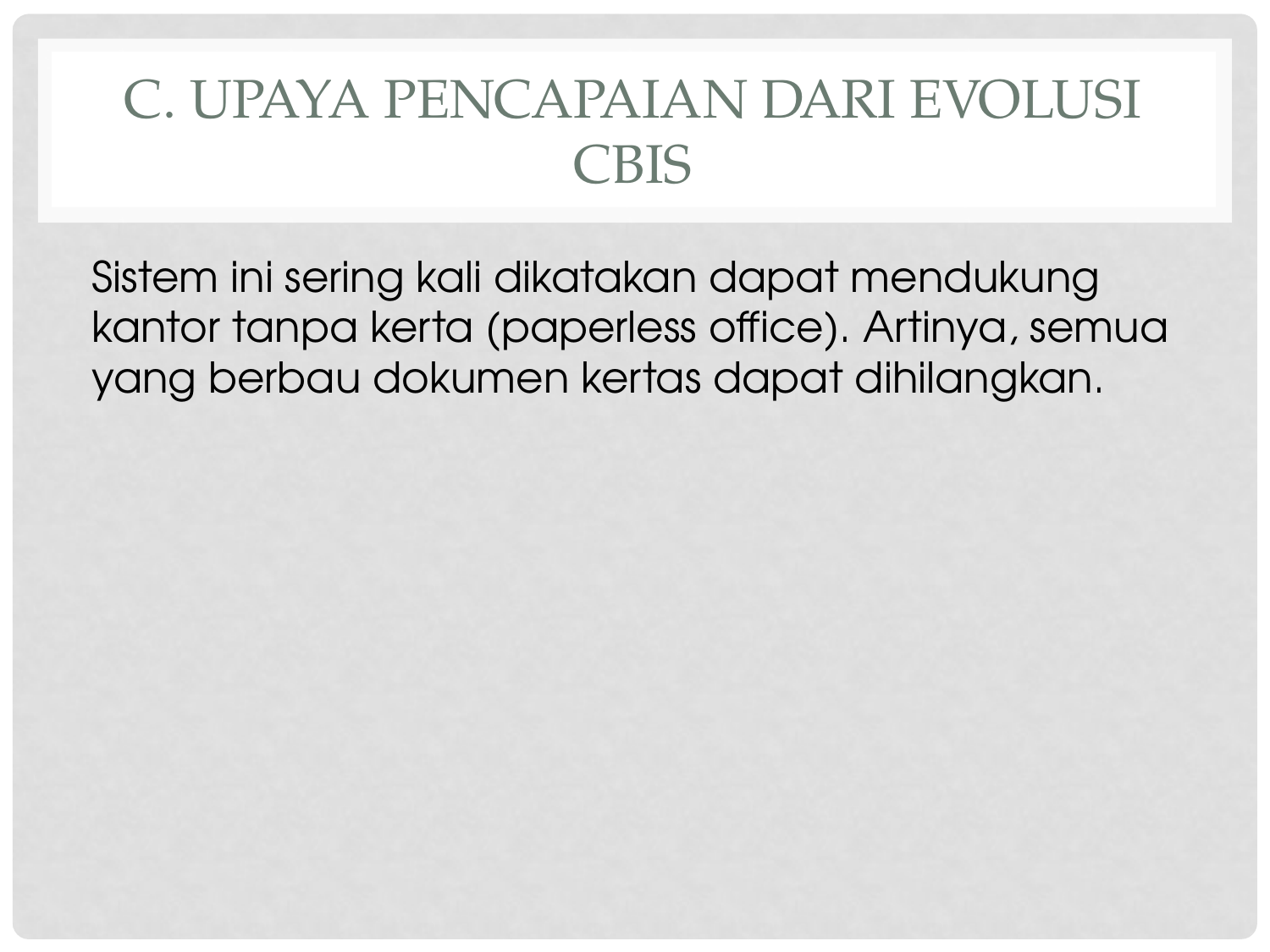

# C. UPAYA PENCAPAIAN DARI EVOLUSI CBIS
Sistem ini sering kali dikatakan dapat mendukung kantor tanpa kerta (paperless office). Artinya, semua yang berbau dokumen kertas dapat dihilangkan.